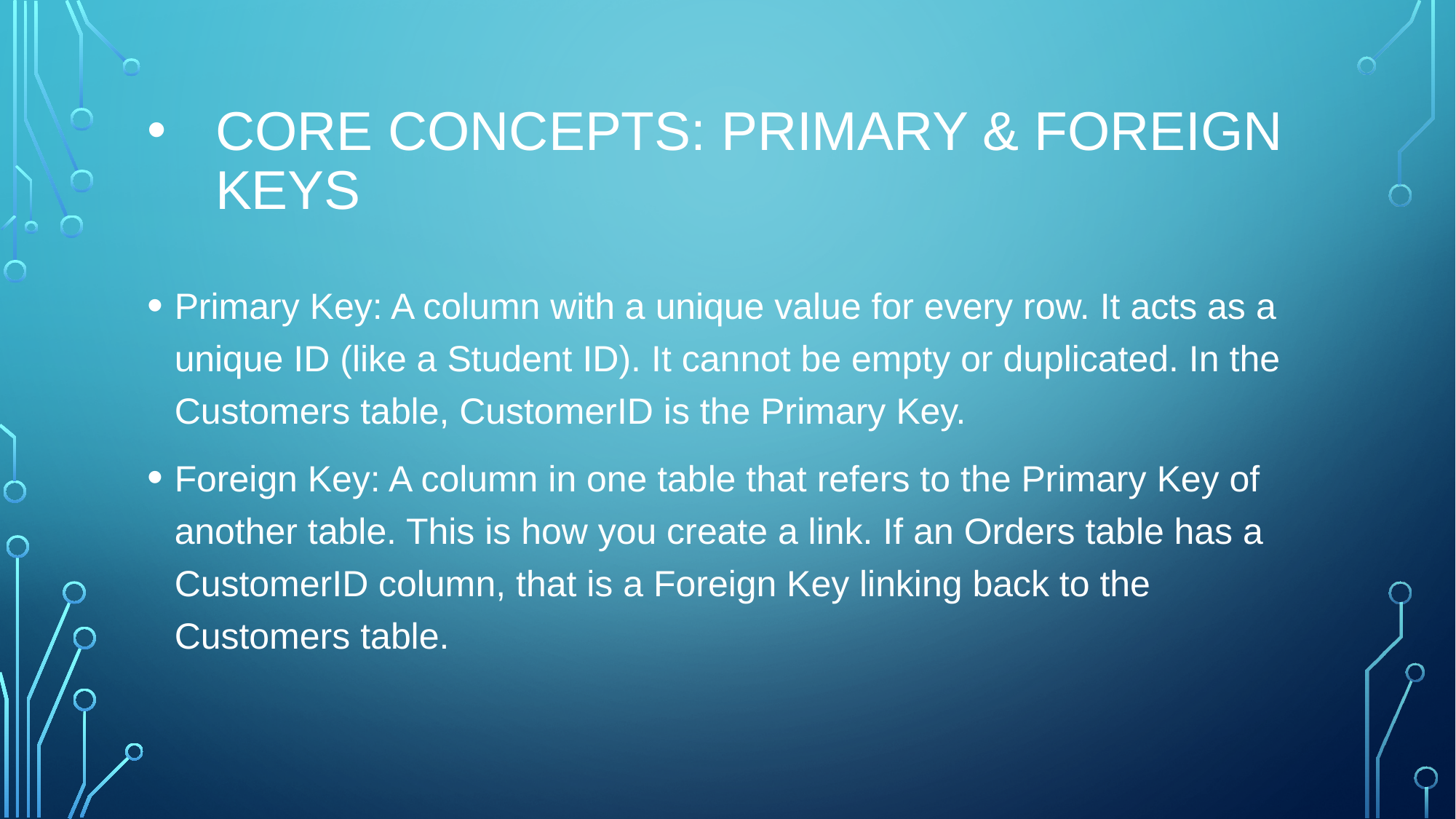

# CORE CONCEPTS: PRIMARY & FOREIGN KEYS
Primary Key: A column with a unique value for every row. It acts as a unique ID (like a Student ID). It cannot be empty or duplicated. In the Customers table, CustomerID is the Primary Key.
Foreign Key: A column in one table that refers to the Primary Key of another table. This is how you create a link. If an Orders table has a CustomerID column, that is a Foreign Key linking back to the Customers table.